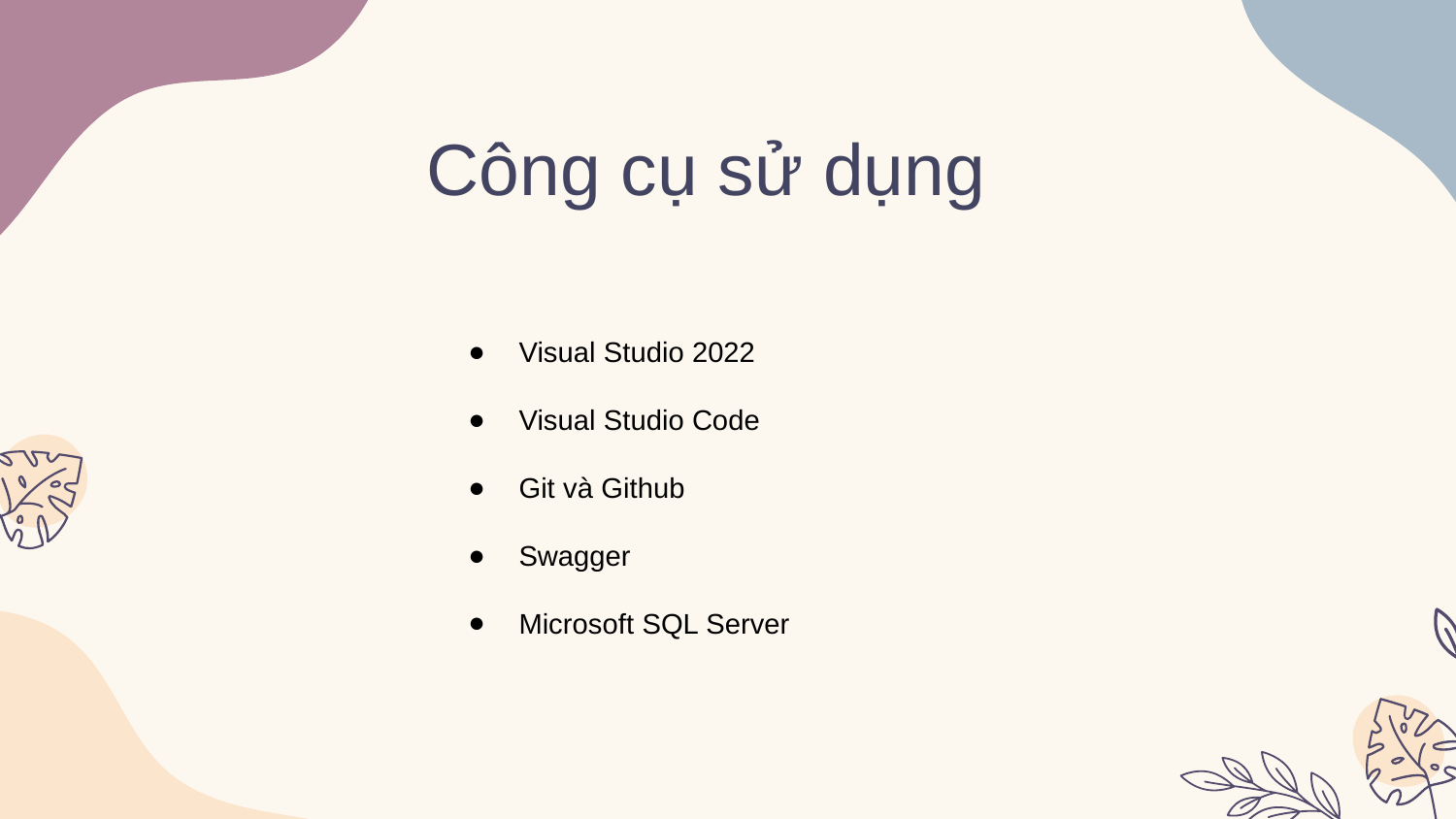

# Công cụ sử dụng
Visual Studio 2022
Visual Studio Code
Git và Github
Swagger
Microsoft SQL Server